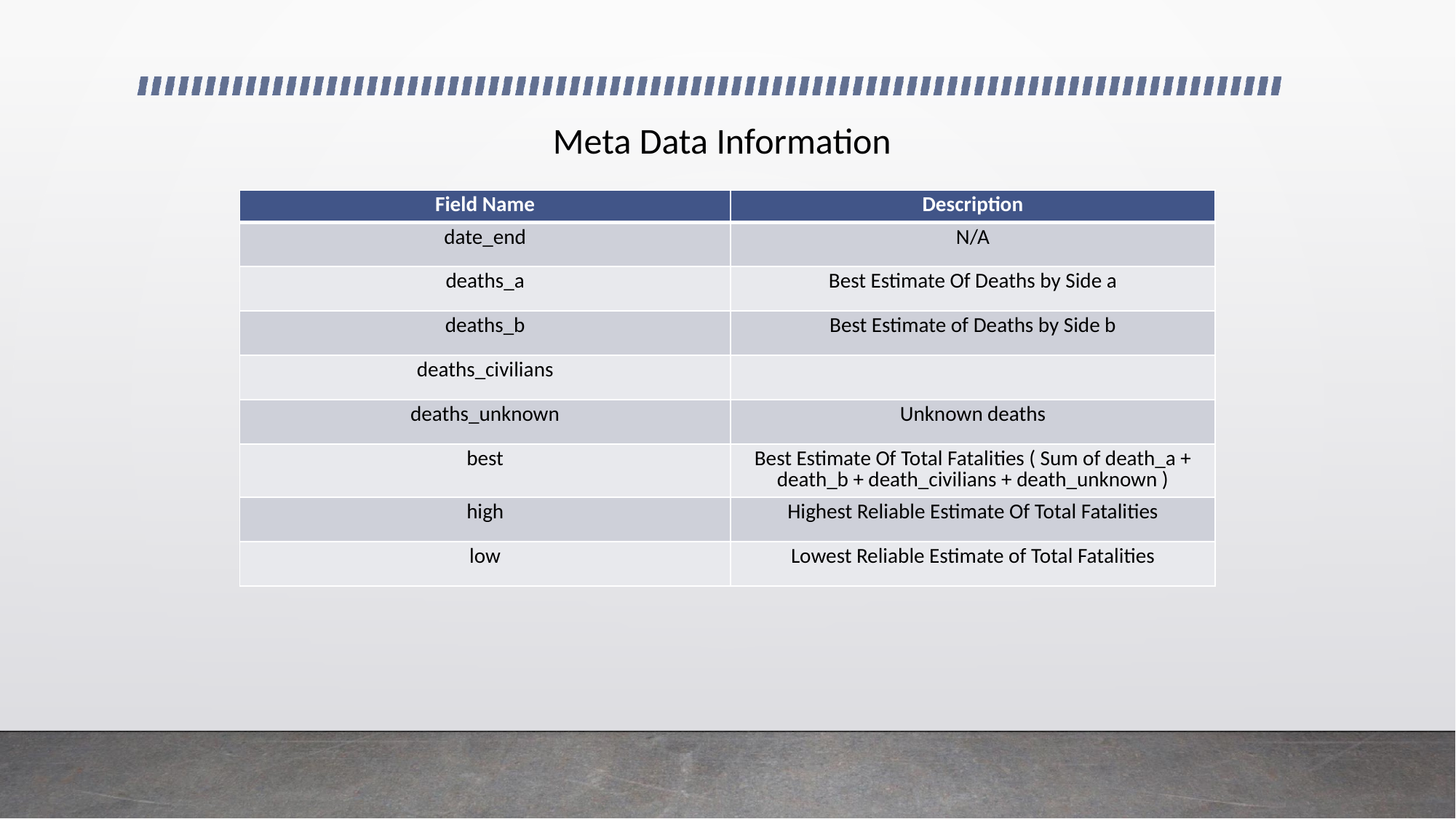

# Meta Data Information
| Field Name | Description |
| --- | --- |
| date\_end | N/A |
| deaths\_a | Best Estimate Of Deaths by Side a |
| deaths\_b | Best Estimate of Deaths by Side b |
| deaths\_civilians |  |
| deaths\_unknown | Unknown deaths |
| best | Best Estimate Of Total Fatalities ( Sum of death\_a + death\_b + death\_civilians + death\_unknown ) |
| high | Highest Reliable Estimate Of Total Fatalities |
| low | Lowest Reliable Estimate of Total Fatalities |